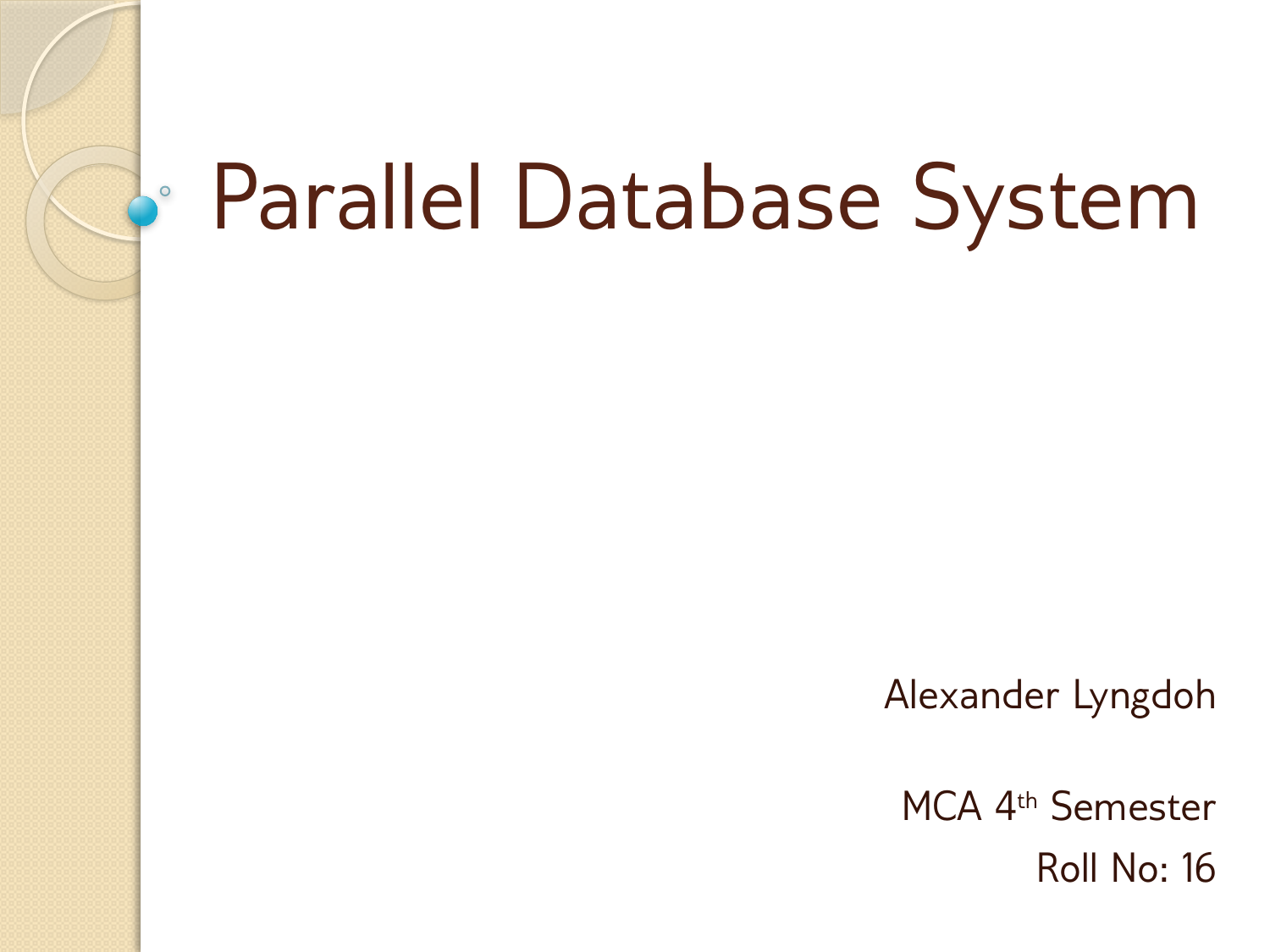

# Parallel Database System
		                          Alexander Lyngdoh
MCA 4th Semester
Roll No: 16